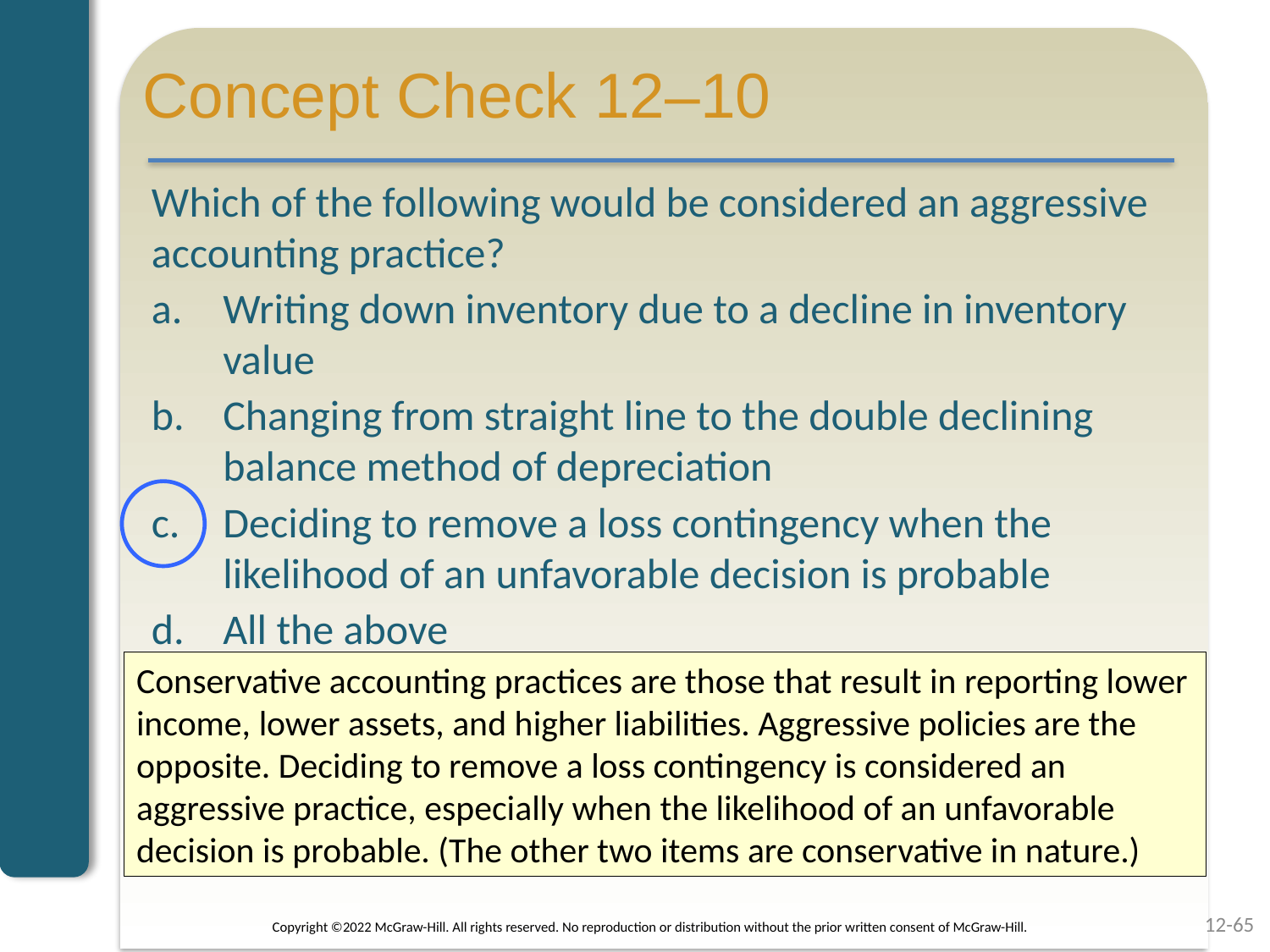

# Concept Check 12–10
Which of the following would be considered an aggressive accounting practice?
Writing down inventory due to a decline in inventory value
Changing from straight line to the double declining balance method of depreciation
Deciding to remove a loss contingency when the likelihood of an unfavorable decision is probable
All the above

Conservative accounting practices are those that result in reporting lower income, lower assets, and higher liabilities. Aggressive policies are the opposite. Deciding to remove a loss contingency is considered an aggressive practice, especially when the likelihood of an unfavorable decision is probable. (The other two items are conservative in nature.)
12-65
Copyright ©2022 McGraw-Hill. All rights reserved. No reproduction or distribution without the prior written consent of McGraw-Hill.